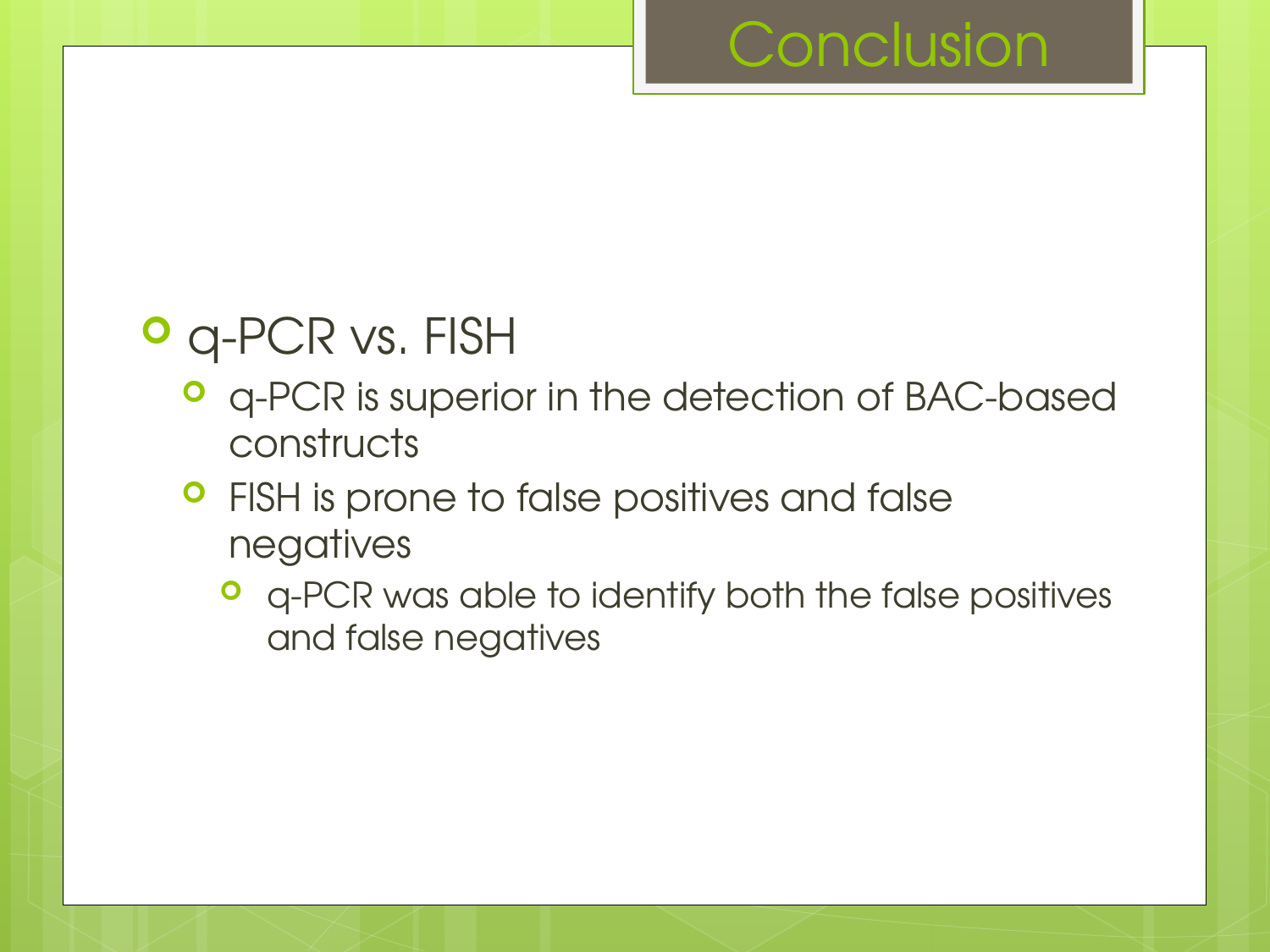

# Conclusion
q-PCR vs. FISH
q-PCR is superior in the detection of BAC-based constructs
FISH is prone to false positives and false negatives
q-PCR was able to identify both the false positives and false negatives